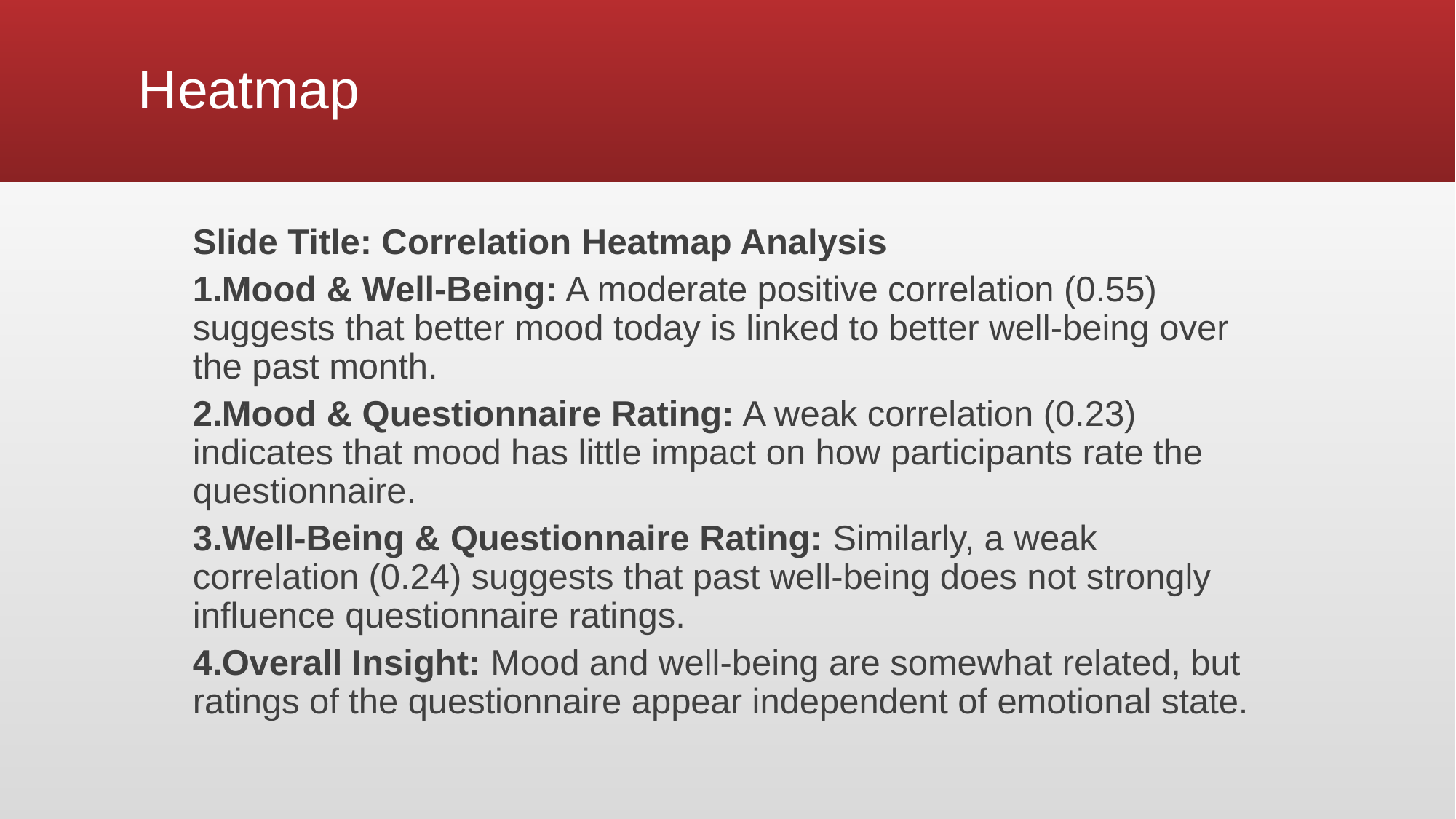

# Heatmap
Slide Title: Correlation Heatmap Analysis
Mood & Well-Being: A moderate positive correlation (0.55) suggests that better mood today is linked to better well-being over the past month.
Mood & Questionnaire Rating: A weak correlation (0.23) indicates that mood has little impact on how participants rate the questionnaire.
Well-Being & Questionnaire Rating: Similarly, a weak correlation (0.24) suggests that past well-being does not strongly influence questionnaire ratings.
Overall Insight: Mood and well-being are somewhat related, but ratings of the questionnaire appear independent of emotional state.